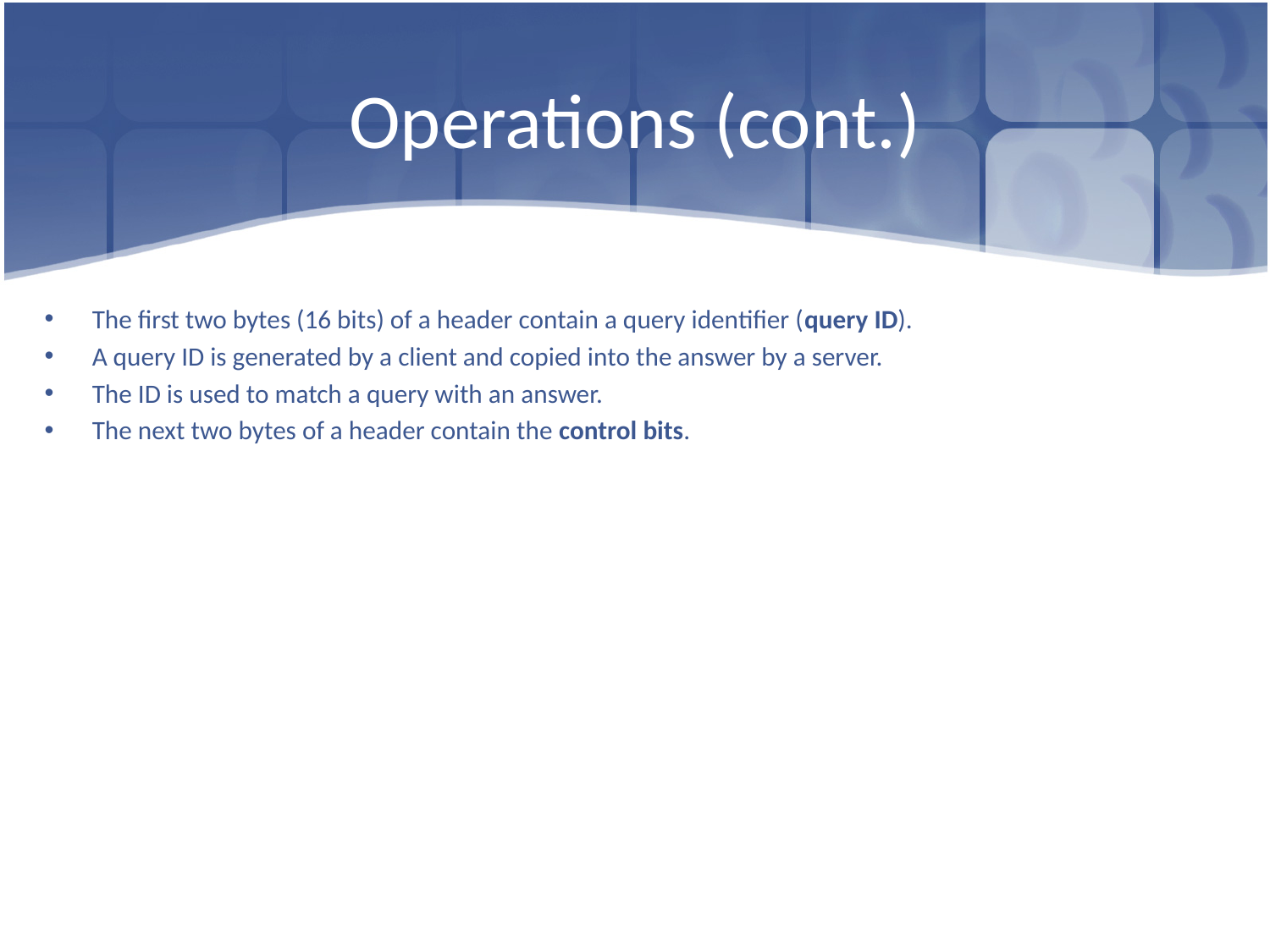

# Operations (cont.)
The first two bytes (16 bits) of a header contain a query identifier (query ID).
A query ID is generated by a client and copied into the answer by a server.
The ID is used to match a query with an answer.
The next two bytes of a header contain the control bits.